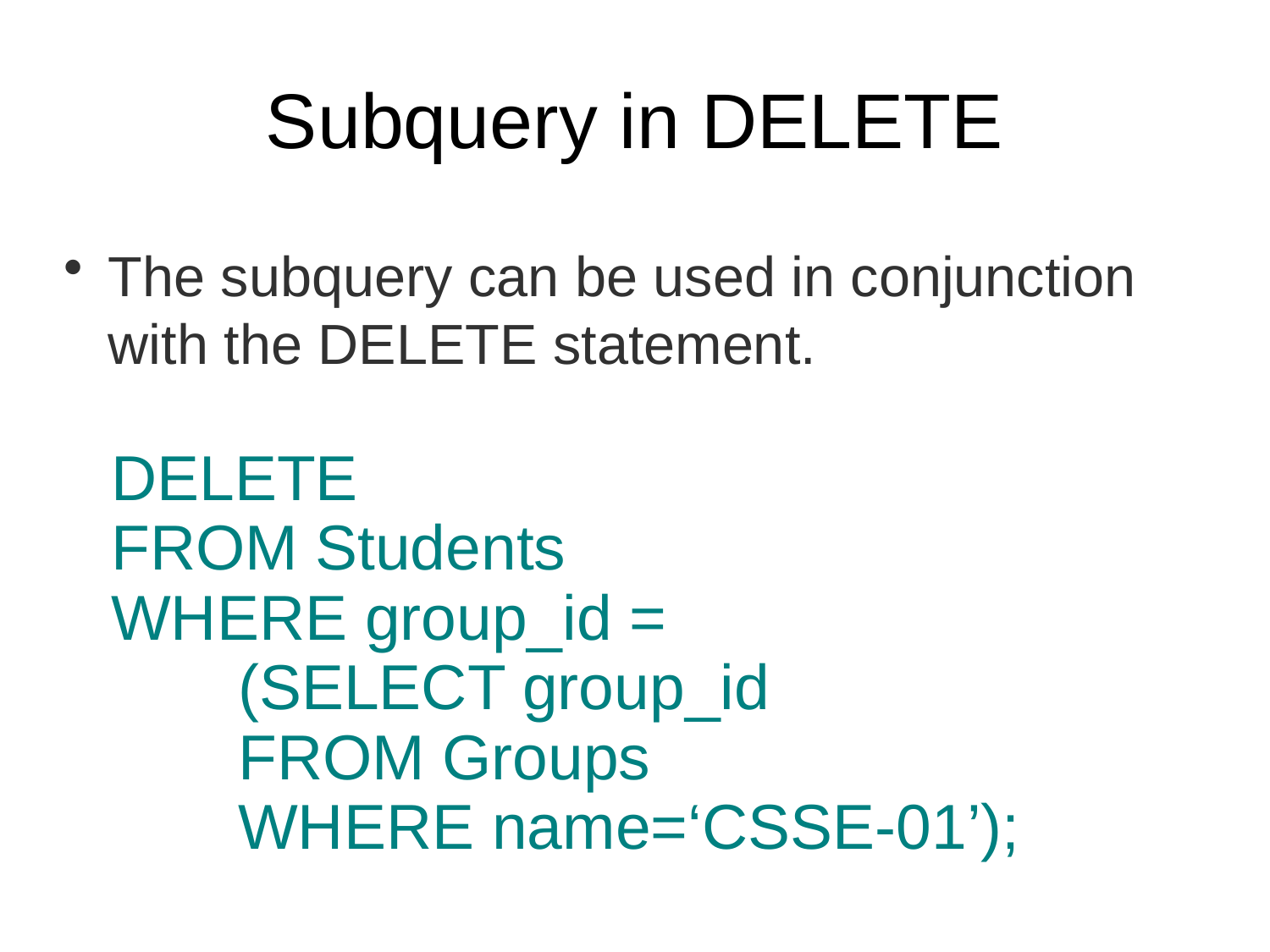

Subquery in DELETE
The subquery can be used in conjunction with the DELETE statement.

	DELETE
	FROM Students
	WHERE group_id =
		(SELECT group_id
		FROM Groups
		WHERE name=‘CSSE-01’);